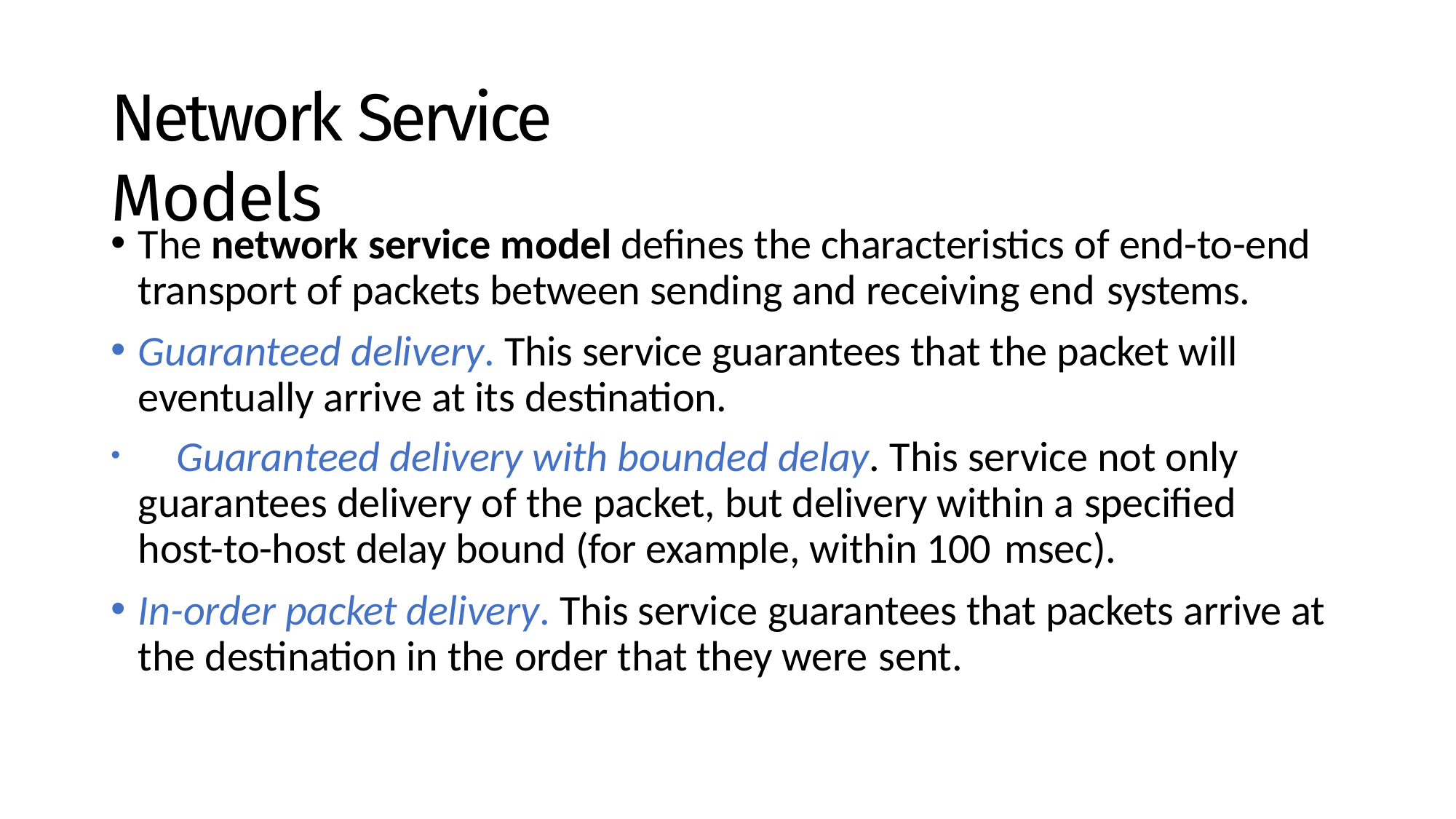

# Network Service Models
The network service model defines the characteristics of end-to-end  transport of packets between sending and receiving end systems.
Guaranteed delivery. This service guarantees that the packet will  eventually arrive at its destination.
	Guaranteed delivery with bounded delay. This service not only  guarantees delivery of the packet, but delivery within a specified  host-to-host delay bound (for example, within 100 msec).
In-order packet delivery. This service guarantees that packets arrive at  the destination in the order that they were sent.